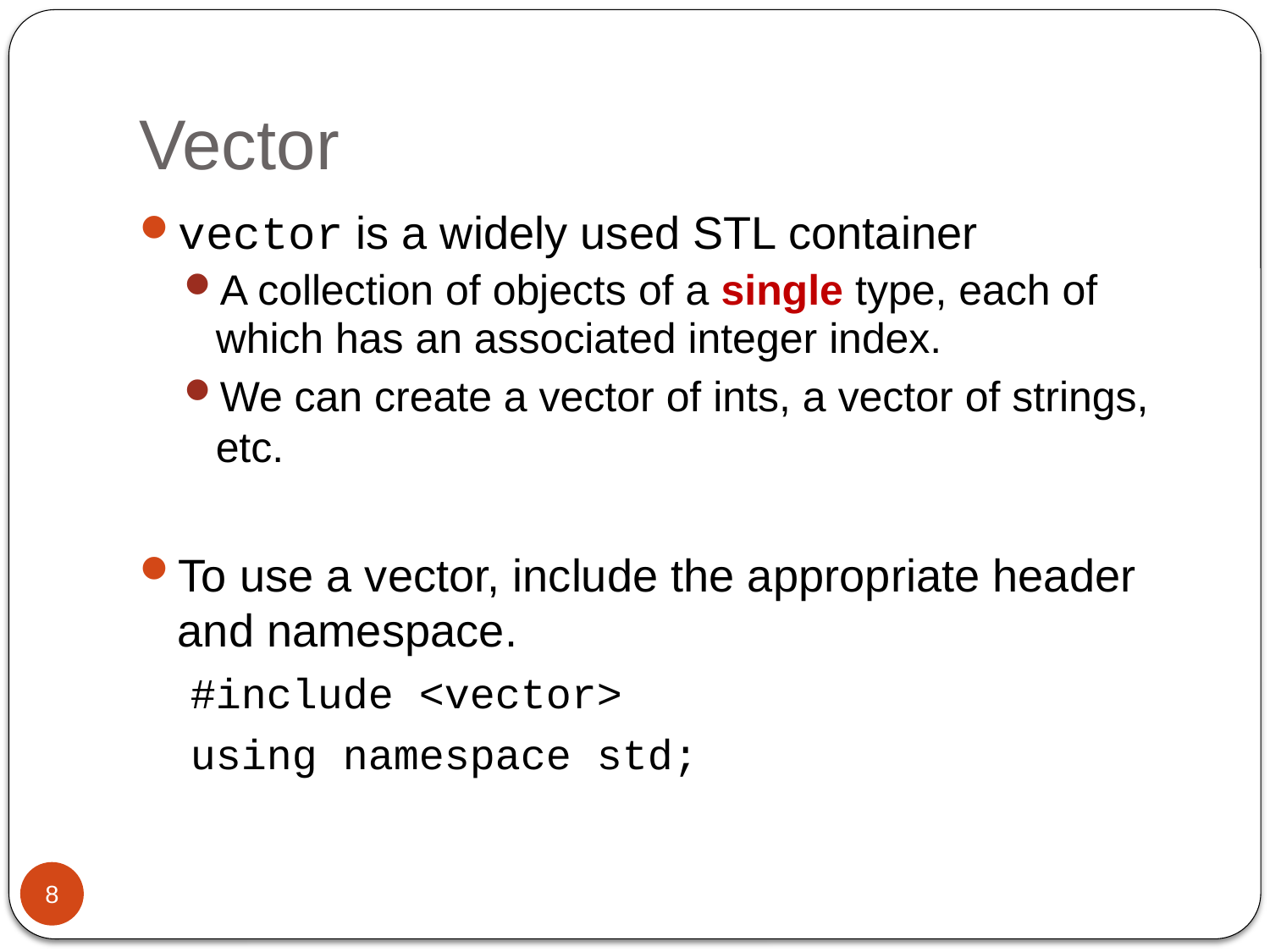

# Vector
vector is a widely used STL container
A collection of objects of a single type, each of which has an associated integer index.
We can create a vector of ints, a vector of strings, etc.

To use a vector, include the appropriate header and namespace.
  #include <vector>
  using namespace std;

8